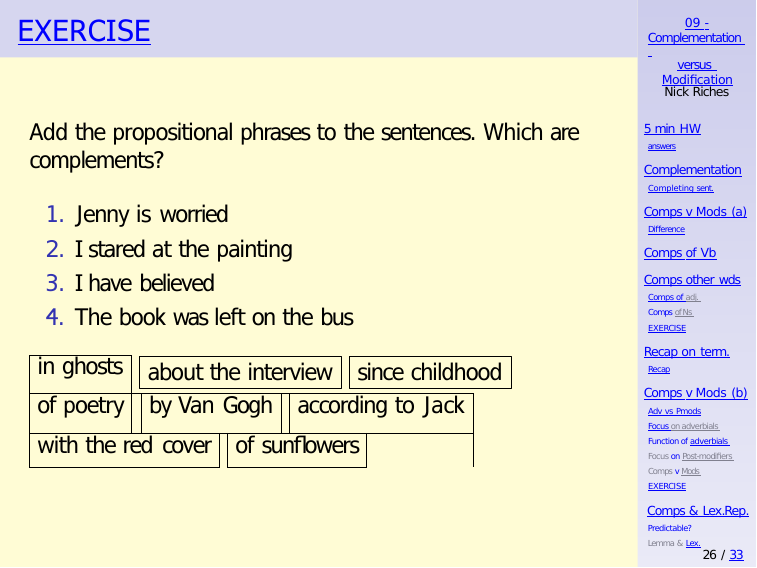

# EXERCISE
09 -
Complementation  versus  Modification
Nick Riches
5 min HW
answers
Add the propositional phrases to the sentences. Which are  complements?
Complementation
Completing sent.
Jenny is worried
I stared at the painting
I have believed
The book was left on the bus
Comps v Mods (a)
Difference
Comps of Vb
Comps other wds
Comps of adj.  Comps of Ns  EXERCISE
Recap on term.
Recap
about the interview
since childhood
| in ghosts |  |  |  |  |  |  |  |
| --- | --- | --- | --- | --- | --- | --- | --- |
| of poetry |  | by Van Gogh |  |  |  | according to Jack |  |
| with the red cover |  |  |  | of sunflowers |  |  |  |

Comps v Mods (b)
Adv vs Pmods
Focus on adverbials  Function of adverbials  Focus on Post-modifiers  Comps v Mods  EXERCISE
Comps & Lex.Rep.
Predictable?  Lemma & Lex.
26 / 33